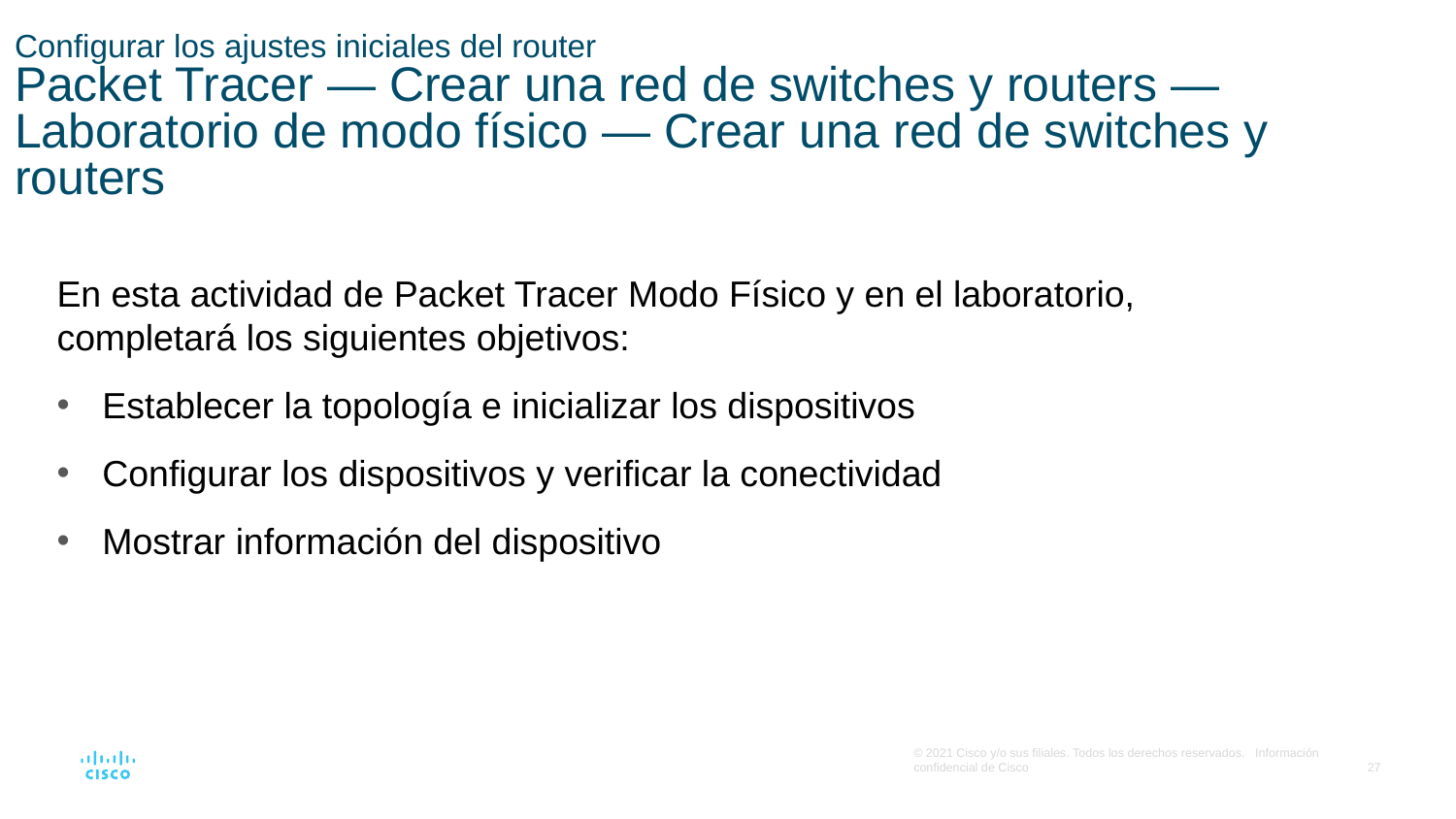

# Configurar los ajustes iniciales del router Packet Tracer — Crear una red de switches y routers — Laboratorio de modo físico — Crear una red de switches y routers
En esta actividad de Packet Tracer Modo Físico y en el laboratorio, completará los siguientes objetivos:
Establecer la topología e inicializar los dispositivos
Configurar los dispositivos y verificar la conectividad
Mostrar información del dispositivo